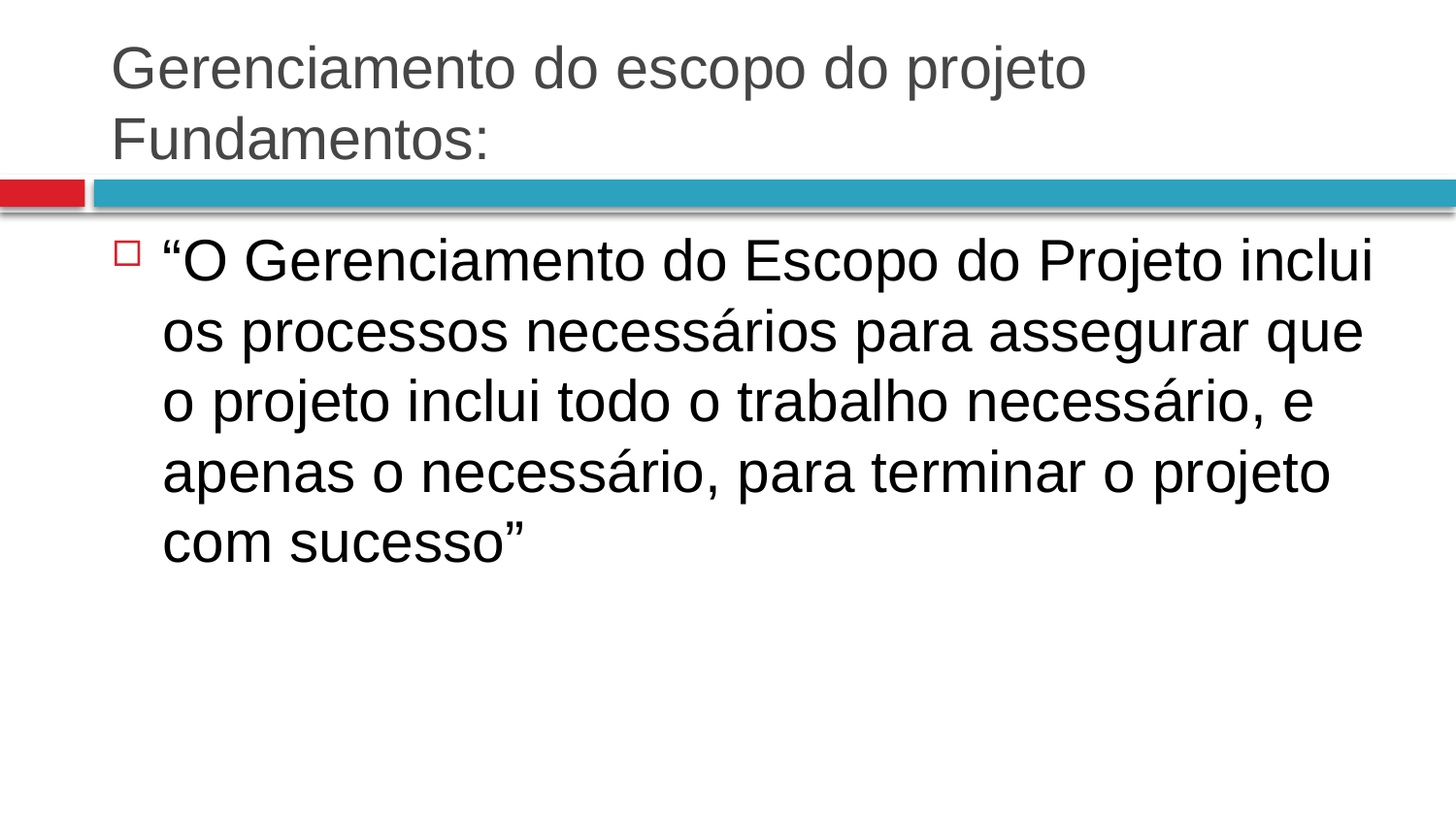

# Gerenciamento do escopo do projeto Fundamentos:
“O Gerenciamento do Escopo do Projeto inclui os processos necessários para assegurar que o projeto inclui todo o trabalho necessário, e apenas o necessário, para terminar o projeto com sucesso”